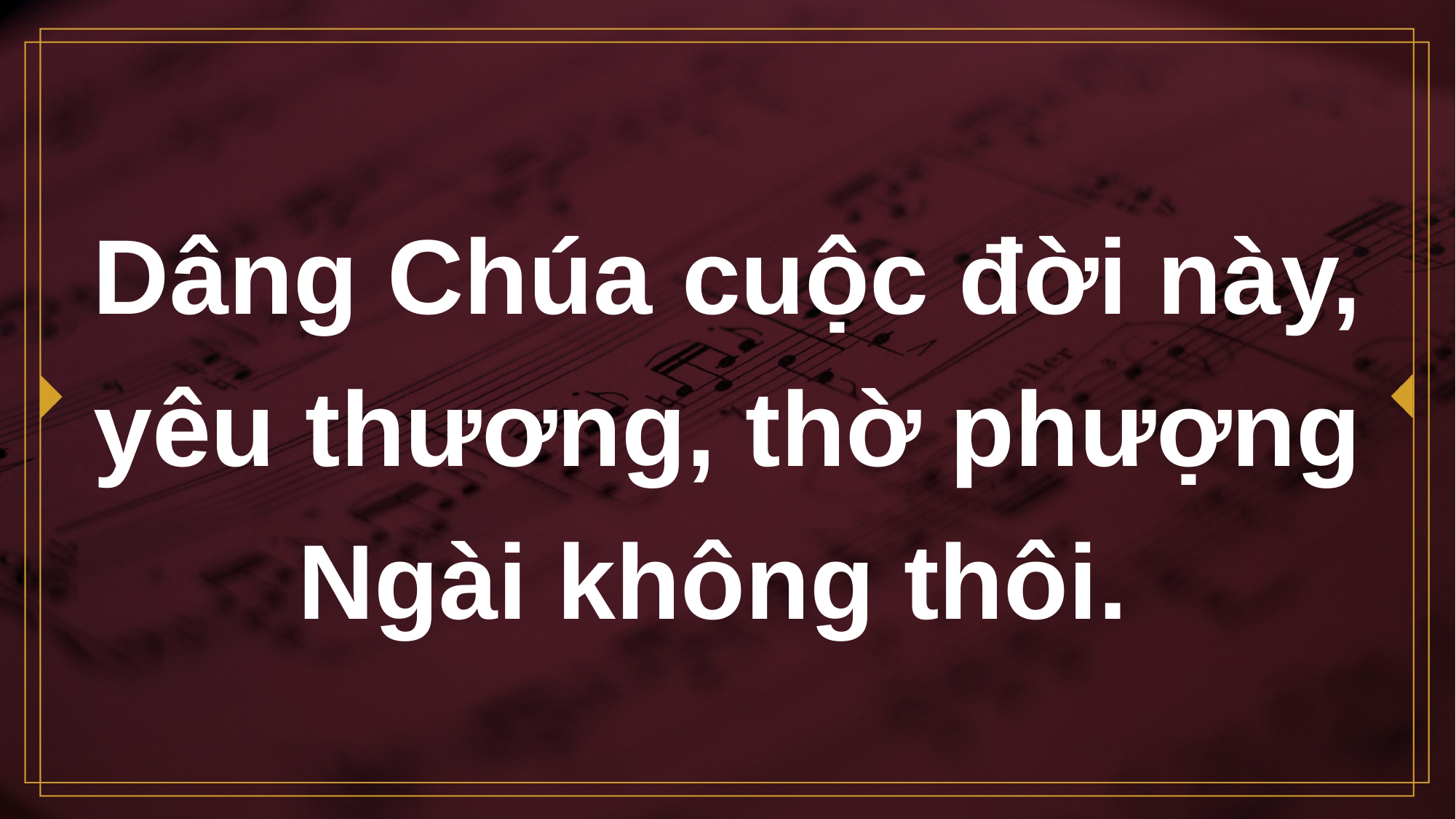

# Dâng Chúa cuộc đời này, yêu thương, thờ phượng Ngài không thôi.